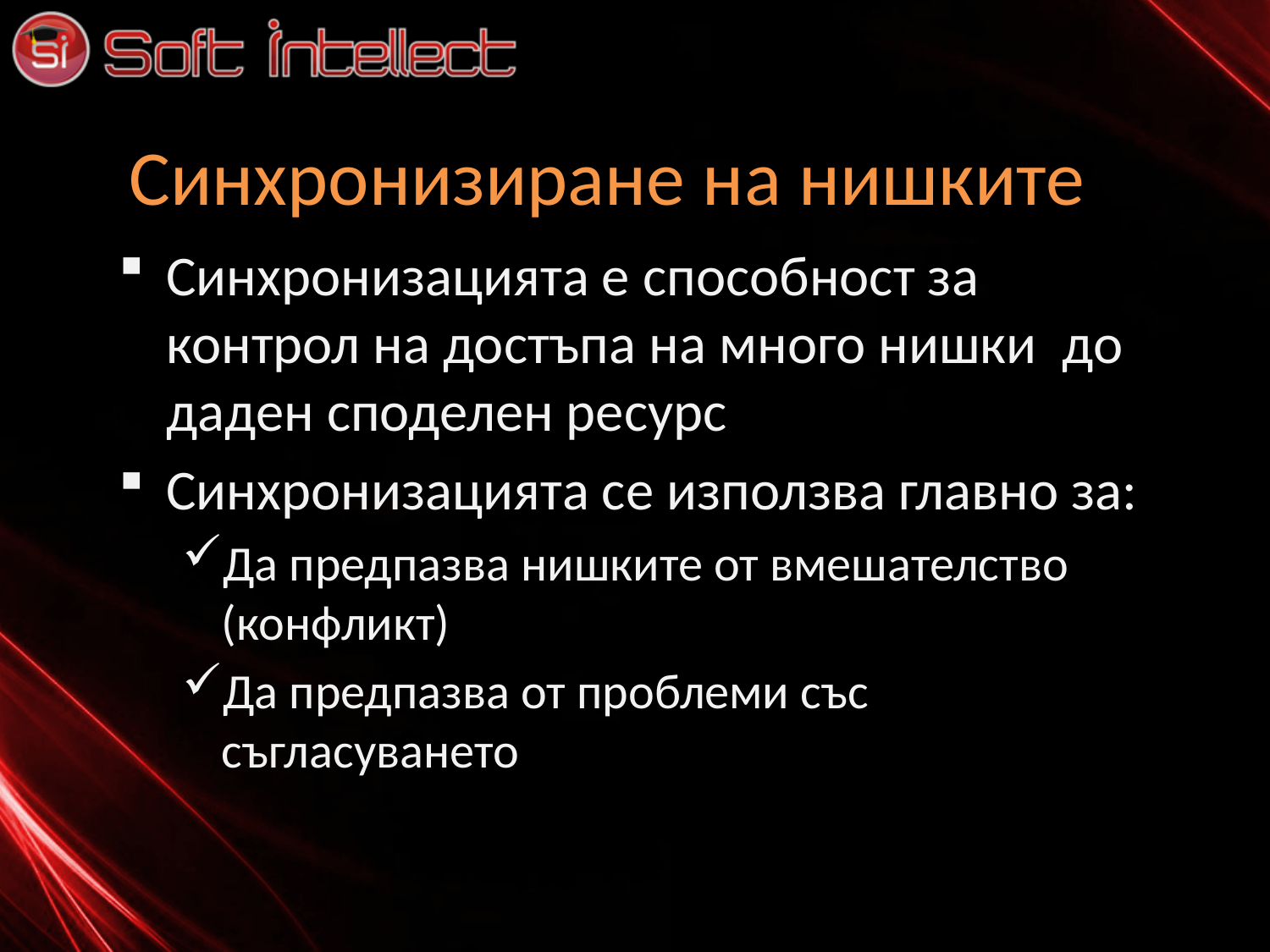

# Синхронизиране на нишките
Синхронизацията е способност за контрол на достъпа на много нишки  до даден споделен ресурс
Синхронизацията се използва главно за:
Да предпазва нишките от вмешателство (конфликт)
Да предпазва от проблеми със съгласуването